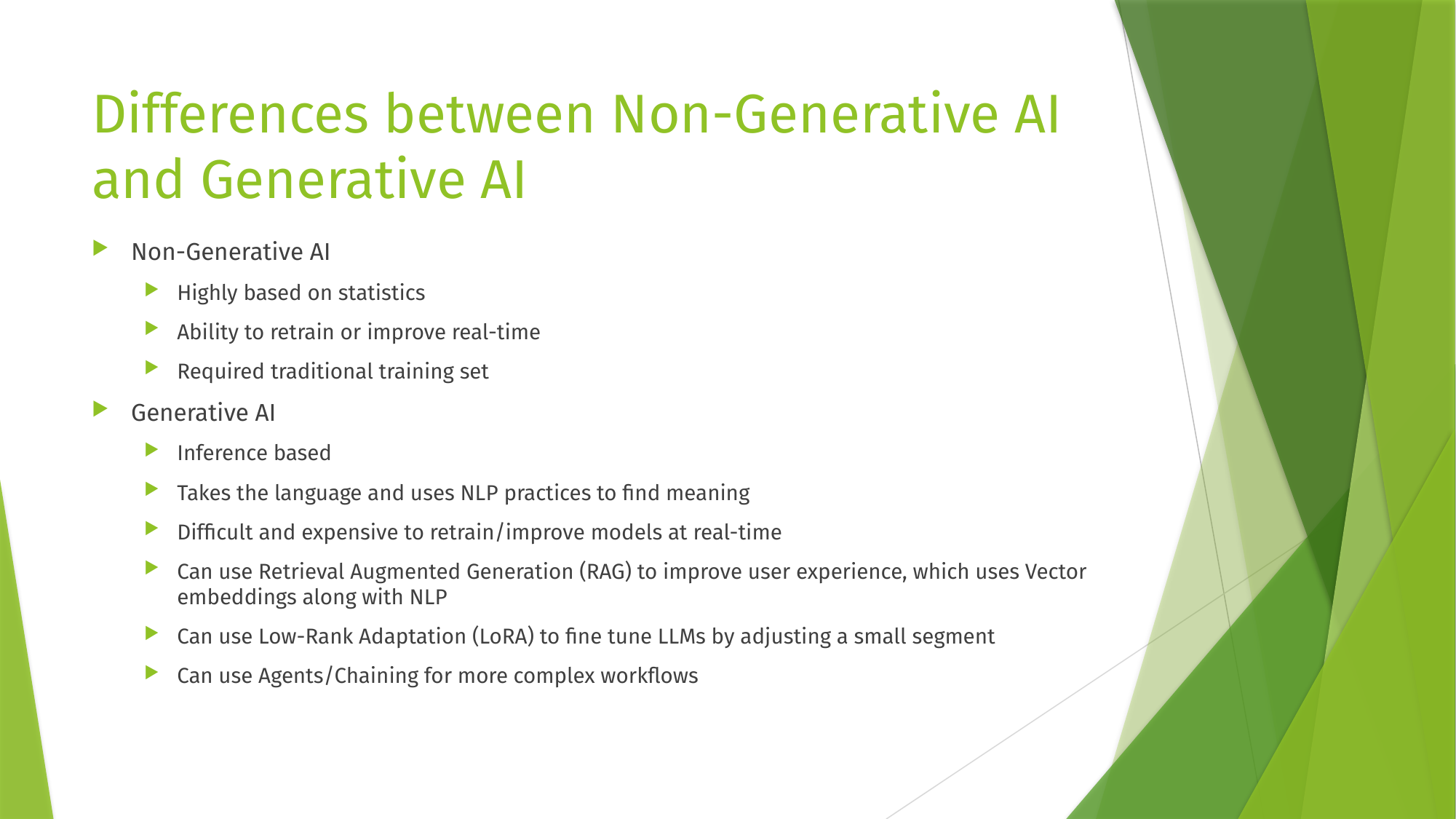

# Differences between Non-Generative AI and Generative AI
Non-Generative AI
Highly based on statistics
Ability to retrain or improve real-time
Required traditional training set
Generative AI
Inference based
Takes the language and uses NLP practices to find meaning
Difficult and expensive to retrain/improve models at real-time
Can use Retrieval Augmented Generation (RAG) to improve user experience, which uses Vector embeddings along with NLP
Can use Low-Rank Adaptation (LoRA) to fine tune LLMs by adjusting a small segment
Can use Agents/Chaining for more complex workflows